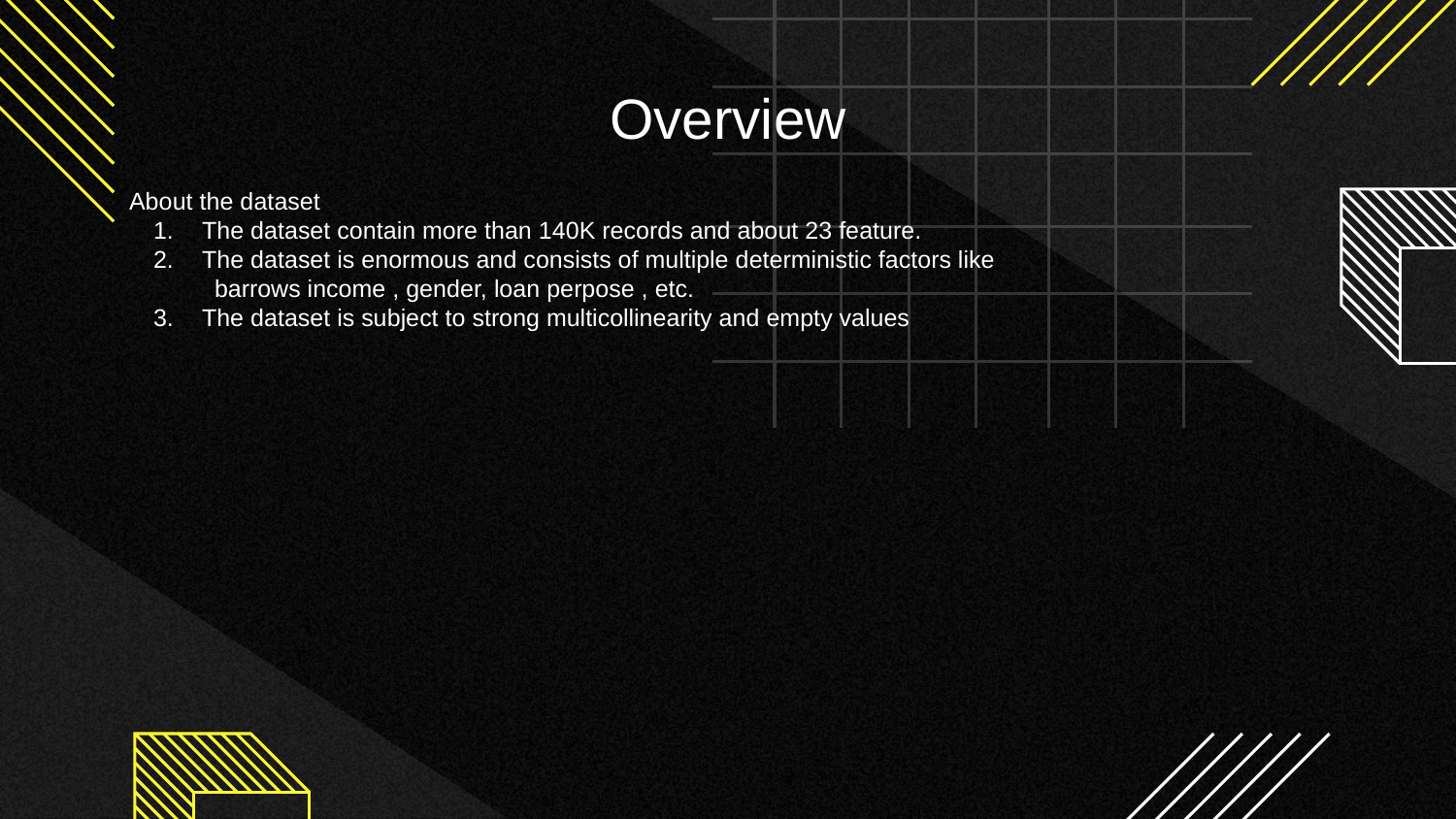

# Overview
About the dataset
The dataset contain more than 140K records and about 23 feature.
The dataset is enormous and consists of multiple deterministic factors like
         barrows income , gender, loan perpose , etc.
The dataset is subject to strong multicollinearity and empty values